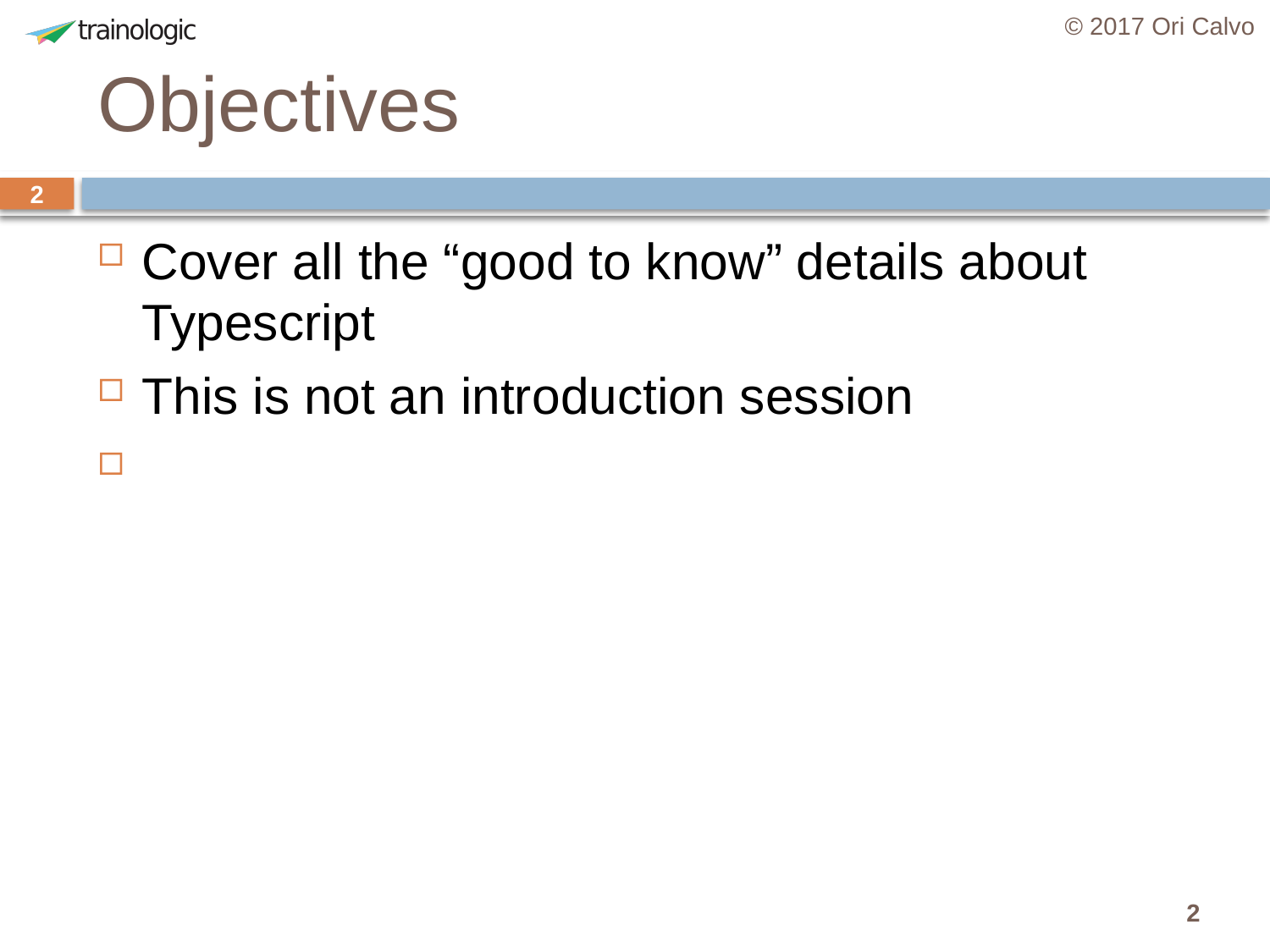

© 2017 Ori Calvo
# Objectives
2
Cover all the “good to know” details about Typescript
This is not an introduction session